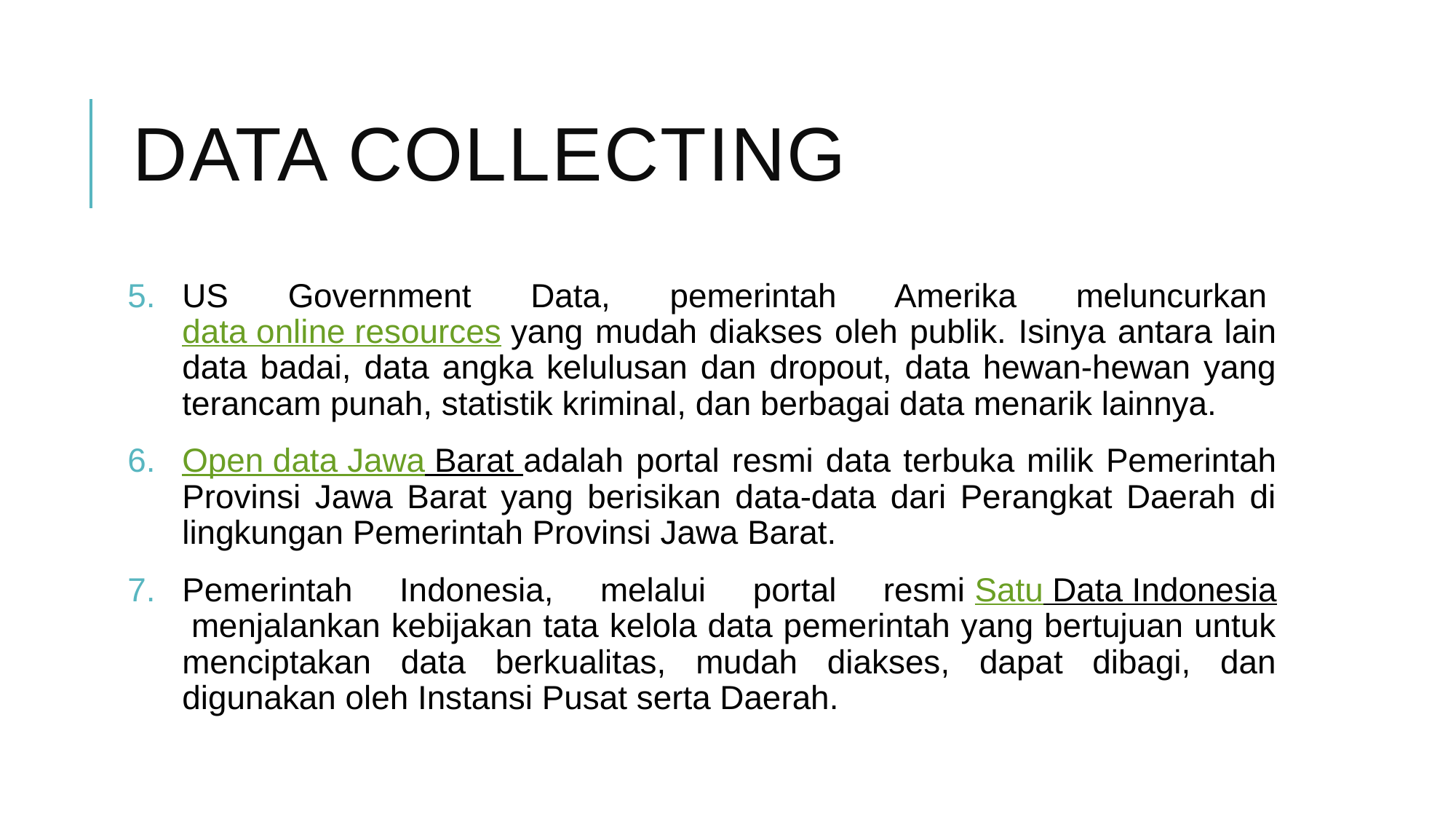

# Data Collecting
US Government Data, pemerintah Amerika meluncurkan data online resources yang mudah diakses oleh publik. Isinya antara lain data badai, data angka kelulusan dan dropout, data hewan-hewan yang terancam punah, statistik kriminal, dan berbagai data menarik lainnya.
Open data Jawa Barat adalah portal resmi data terbuka milik Pemerintah Provinsi Jawa Barat yang berisikan data-data dari Perangkat Daerah di lingkungan Pemerintah Provinsi Jawa Barat.
Pemerintah Indonesia, melalui portal resmi Satu Data Indonesia menjalankan kebijakan tata kelola data pemerintah yang bertujuan untuk menciptakan data berkualitas, mudah diakses, dapat dibagi, dan digunakan oleh Instansi Pusat serta Daerah.